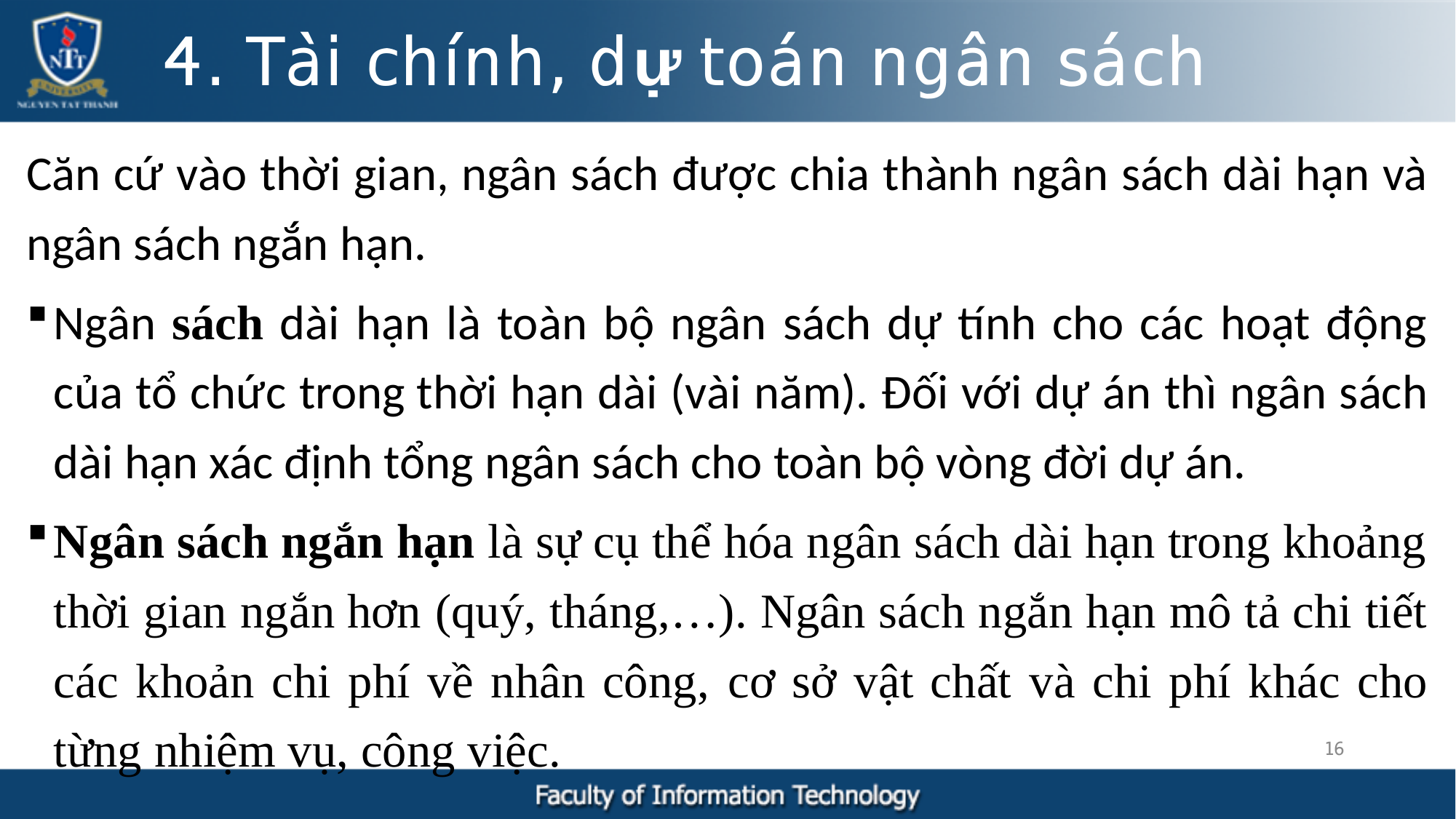

4. Tài chính, dự toán ngân sách
Căn cứ vào thời gian, ngân sách được chia thành ngân sách dài hạn và ngân sách ngắn hạn.
Ngân sách dài hạn là toàn bộ ngân sách dự tính cho các hoạt động của tổ chức trong thời hạn dài (vài năm). Đối với dự án thì ngân sách dài hạn xác định tổng ngân sách cho toàn bộ vòng đời dự án.
Ngân sách ngắn hạn là sự cụ thể hóa ngân sách dài hạn trong khoảng thời gian ngắn hơn (quý, tháng,…). Ngân sách ngắn hạn mô tả chi tiết các khoản chi phí về nhân công, cơ sở vật chất và chi phí khác cho từng nhiệm vụ, công việc.
16